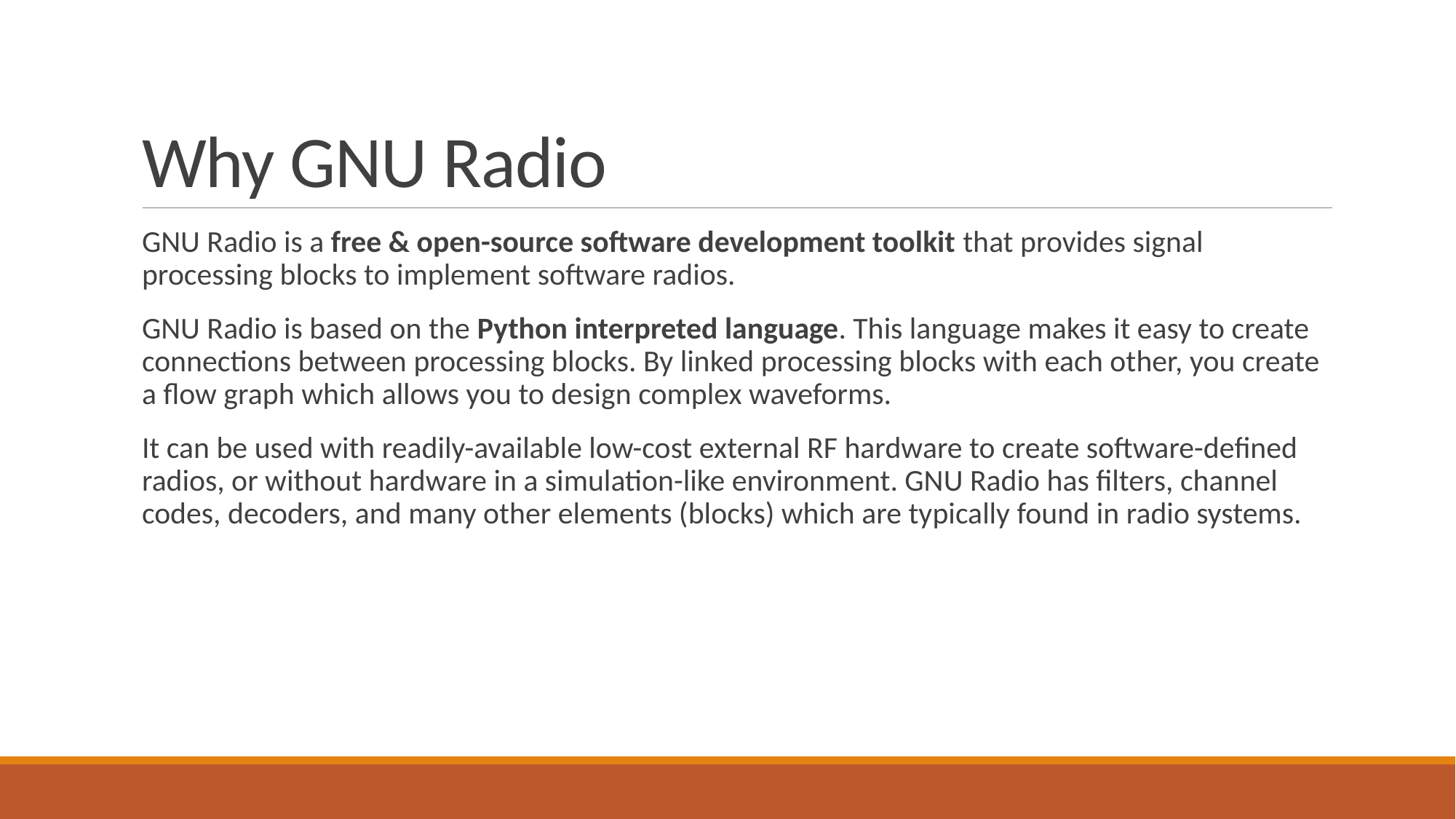

# Why GNU Radio
GNU Radio is a free & open-source software development toolkit that provides signal processing blocks to implement software radios.
GNU Radio is based on the Python interpreted language. This language makes it easy to create connections between processing blocks. By linked processing blocks with each other, you create a flow graph which allows you to design complex waveforms.
It can be used with readily-available low-cost external RF hardware to create software-defined radios, or without hardware in a simulation-like environment. GNU Radio has filters, channel codes, decoders, and many other elements (blocks) which are typically found in radio systems.